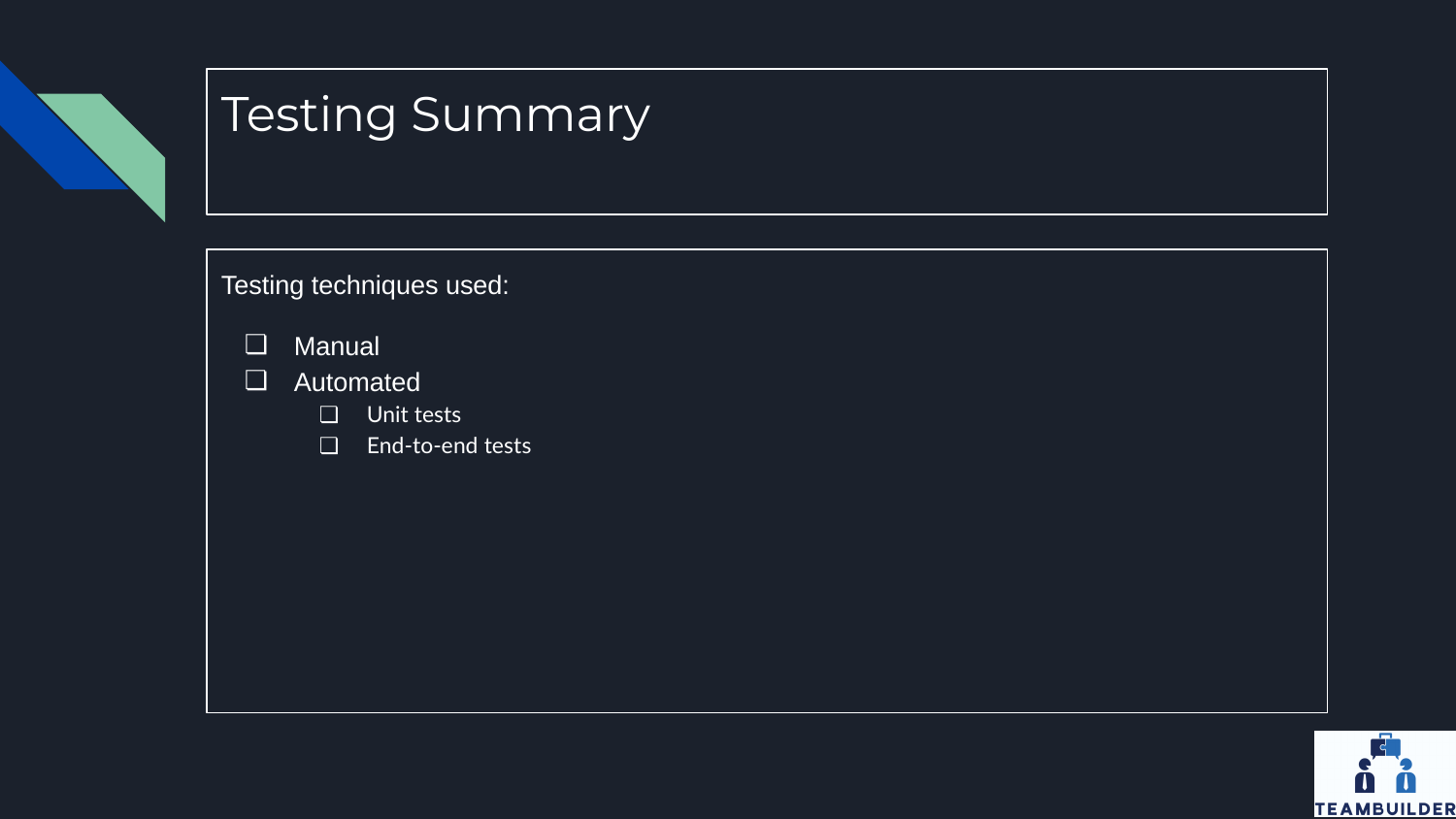

# Testing Summary
Testing techniques used:
Manual
Automated
Unit tests
End-to-end tests